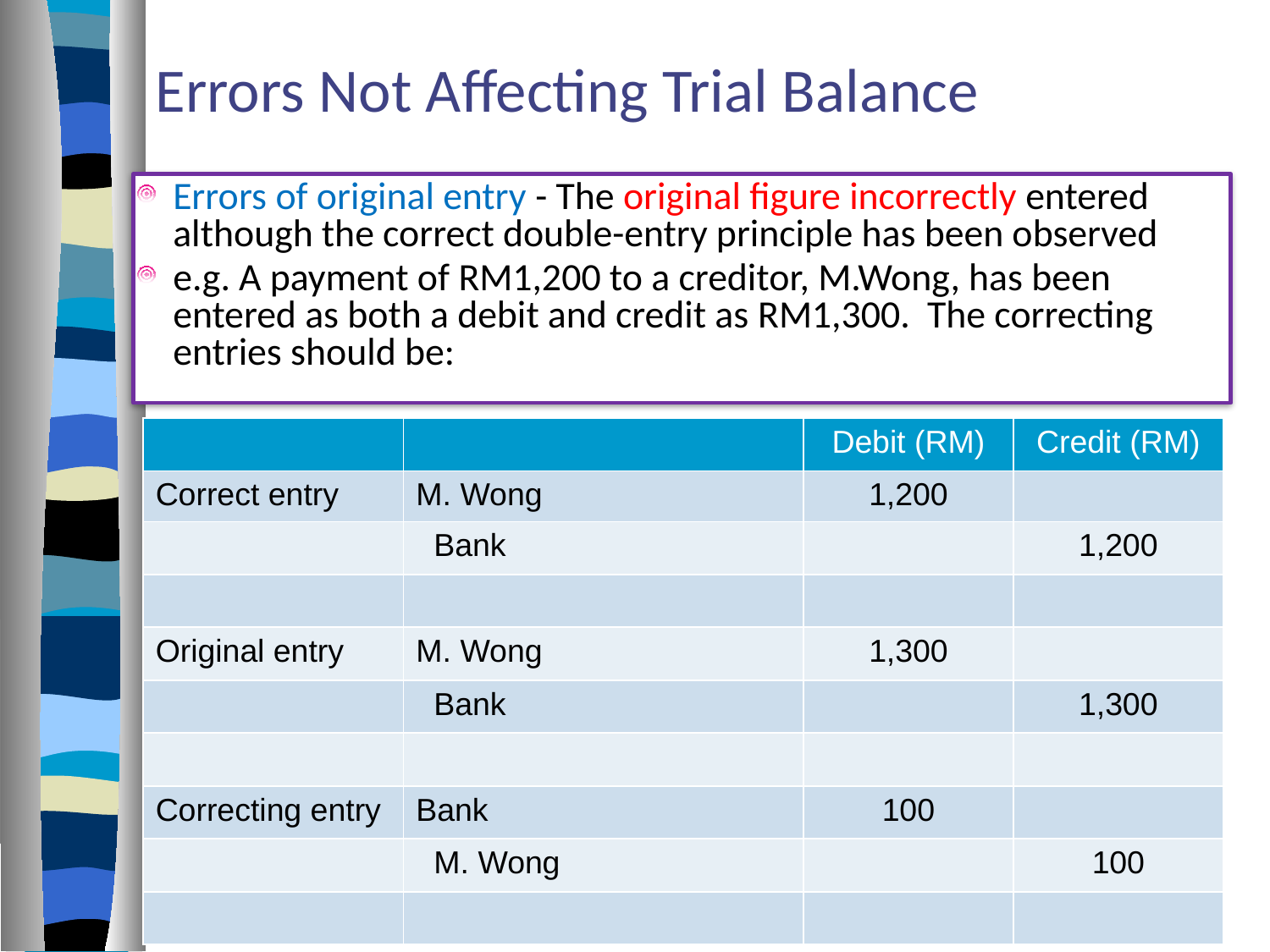

Errors Not Affecting Trial Balance
Errors of original entry - The original figure incorrectly entered although the correct double-entry principle has been observed
e.g. A payment of RM1,200 to a creditor, M.Wong, has been entered as both a debit and credit as RM1,300.  The correcting entries should be:
|  |  | Debit (RM) | Credit (RM) |
| --- | --- | --- | --- |
| Correct entry | M. Wong | 1,200 |  |
|  | Bank |  | 1,200 |
|  |  |  |  |
| Original entry | M. Wong | 1,300 |  |
|  | Bank |  | 1,300 |
|  |  |  |  |
| Correcting entry | Bank | 100 |  |
|  | M. Wong |  | 100 |
|  |  |  |  |